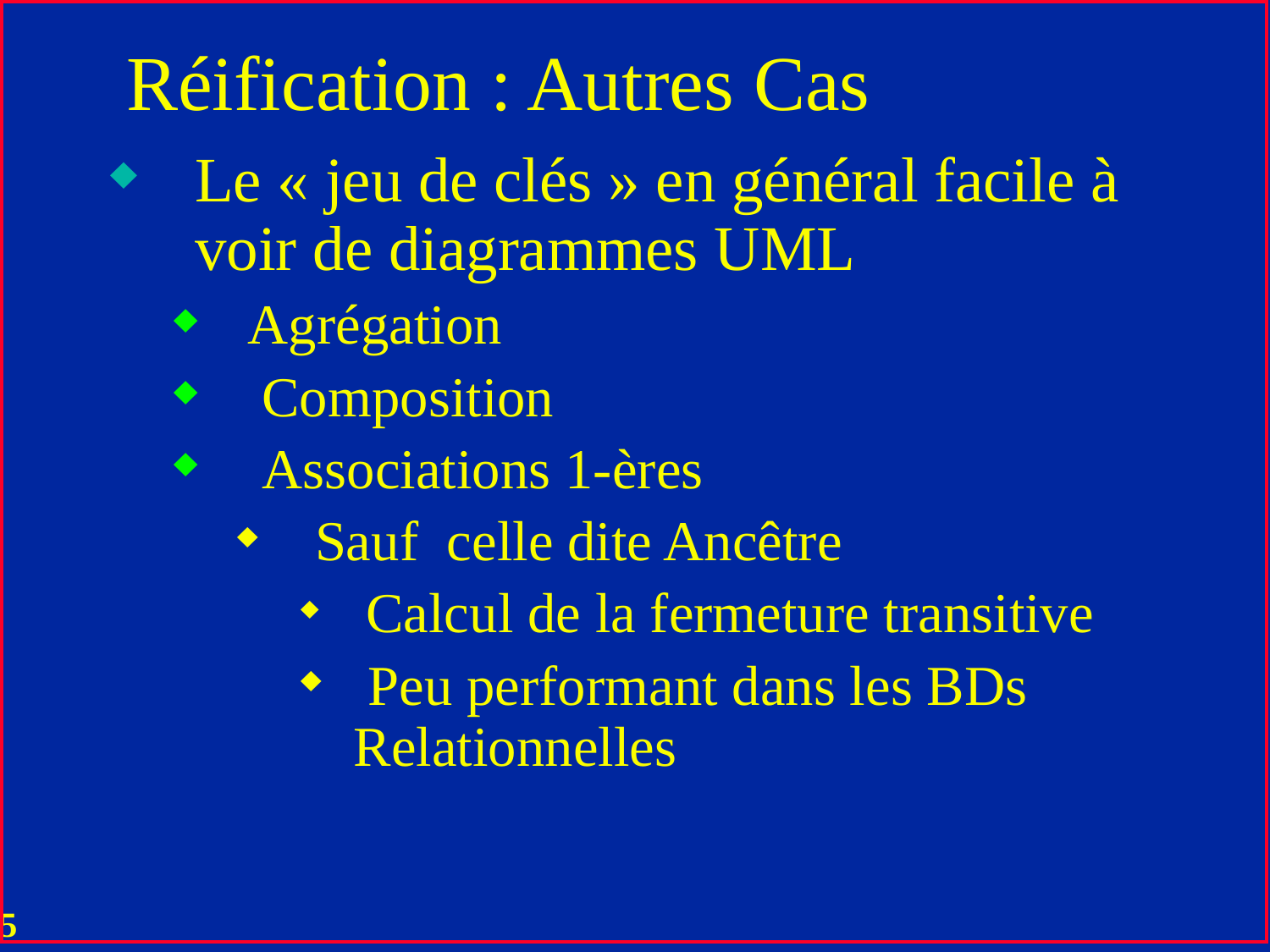

# Réification : Autres Cas
Le « jeu de clés » en général facile à voir de diagrammes UML
Agrégation
 Composition
 Associations 1-ères
 Sauf  celle dite Ancêtre
 Calcul de la fermeture transitive
 Peu performant dans les BDs Relationnelles